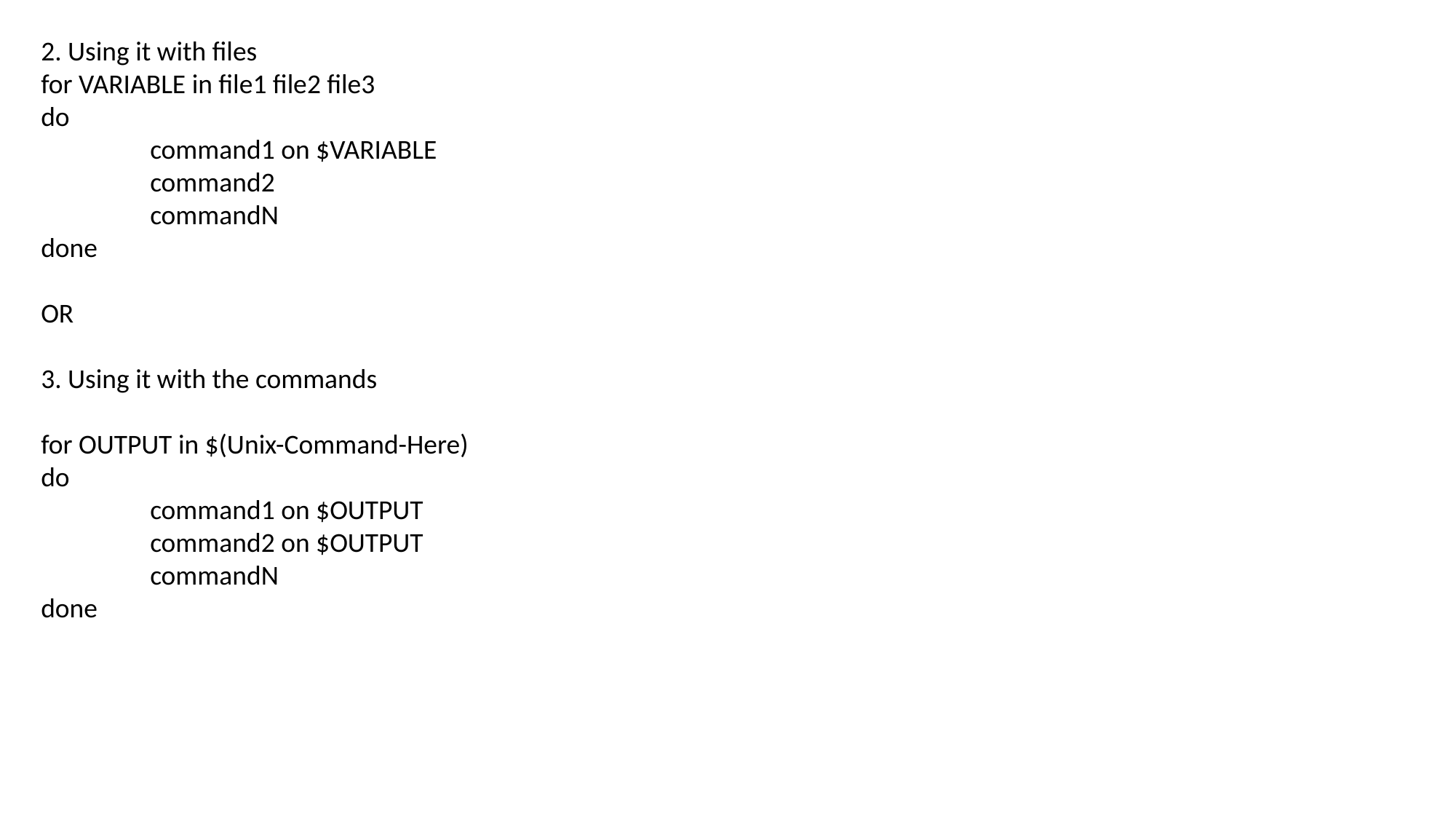

2. Using it with files
for VARIABLE in file1 file2 file3
do
	command1 on $VARIABLE
	command2
	commandN
done

OR

3. Using it with the commands

for OUTPUT in $(Unix-Command-Here)
do
	command1 on $OUTPUT
	command2 on $OUTPUT
	commandN
done